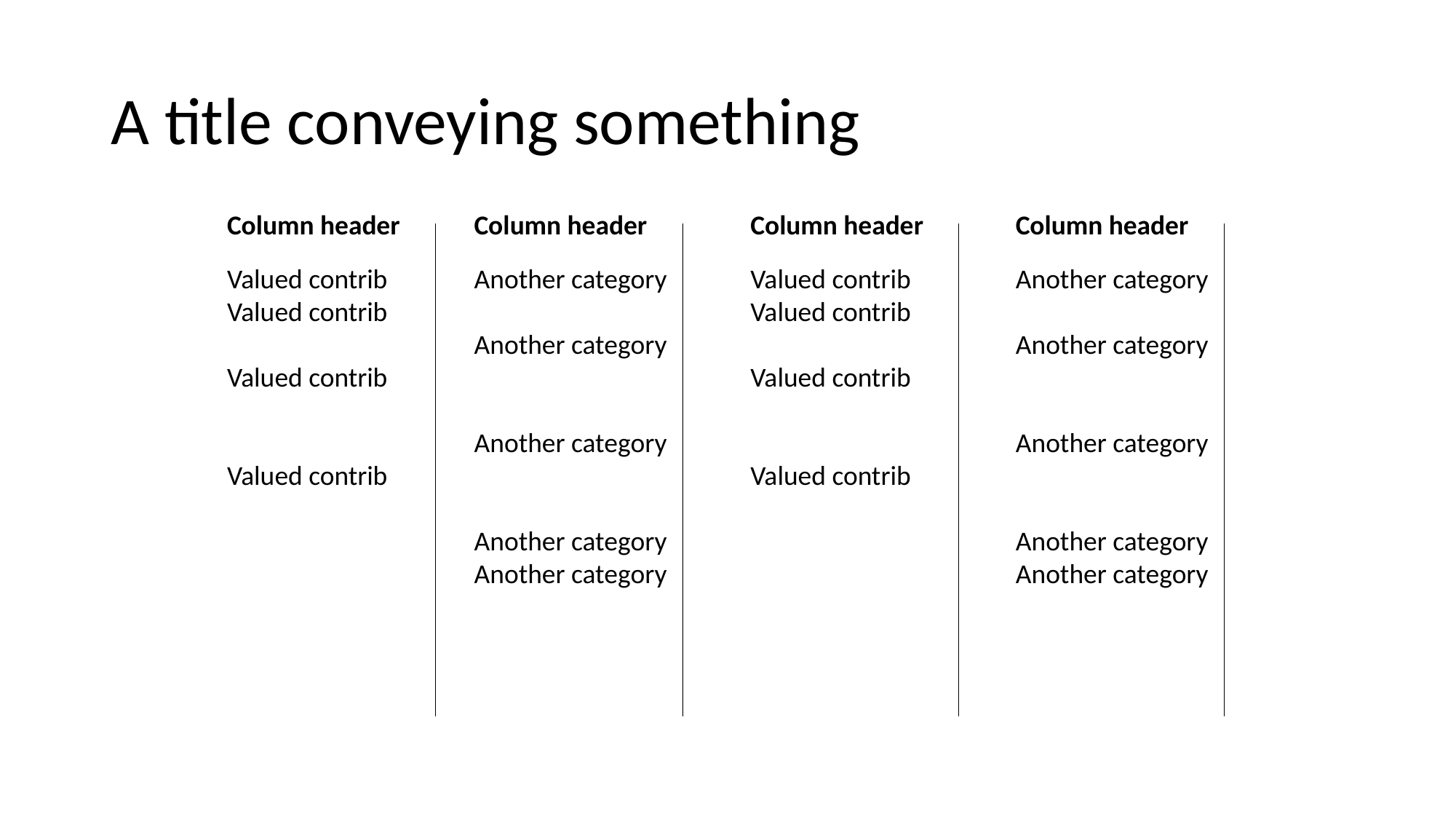

# A title conveying something
Column header
Column header
Column header
Column header
Valued contrib
Valued contrib

Valued contrib

Valued contrib

Another category

Another category

Another category

Another category
Another category

Valued contrib
Valued contrib

Valued contrib

Valued contrib

Another category

Another category

Another category

Another category
Another category